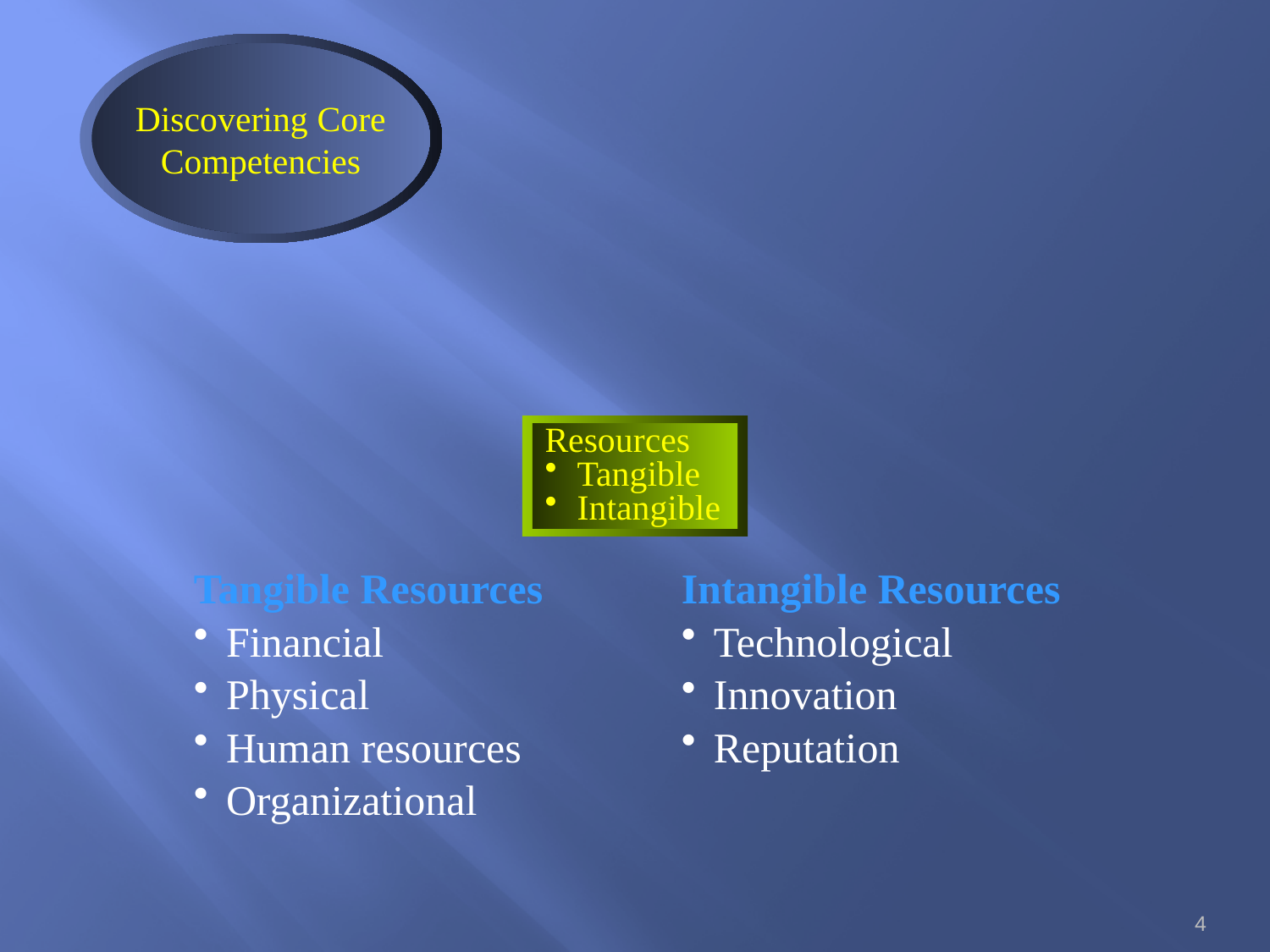

Discovering Core
Competencies

Resources
Tangible
Intangible
Tangible Resources
Financial
Physical
Human resources
Organizational
Intangible Resources
Technological
Innovation
Reputation
4